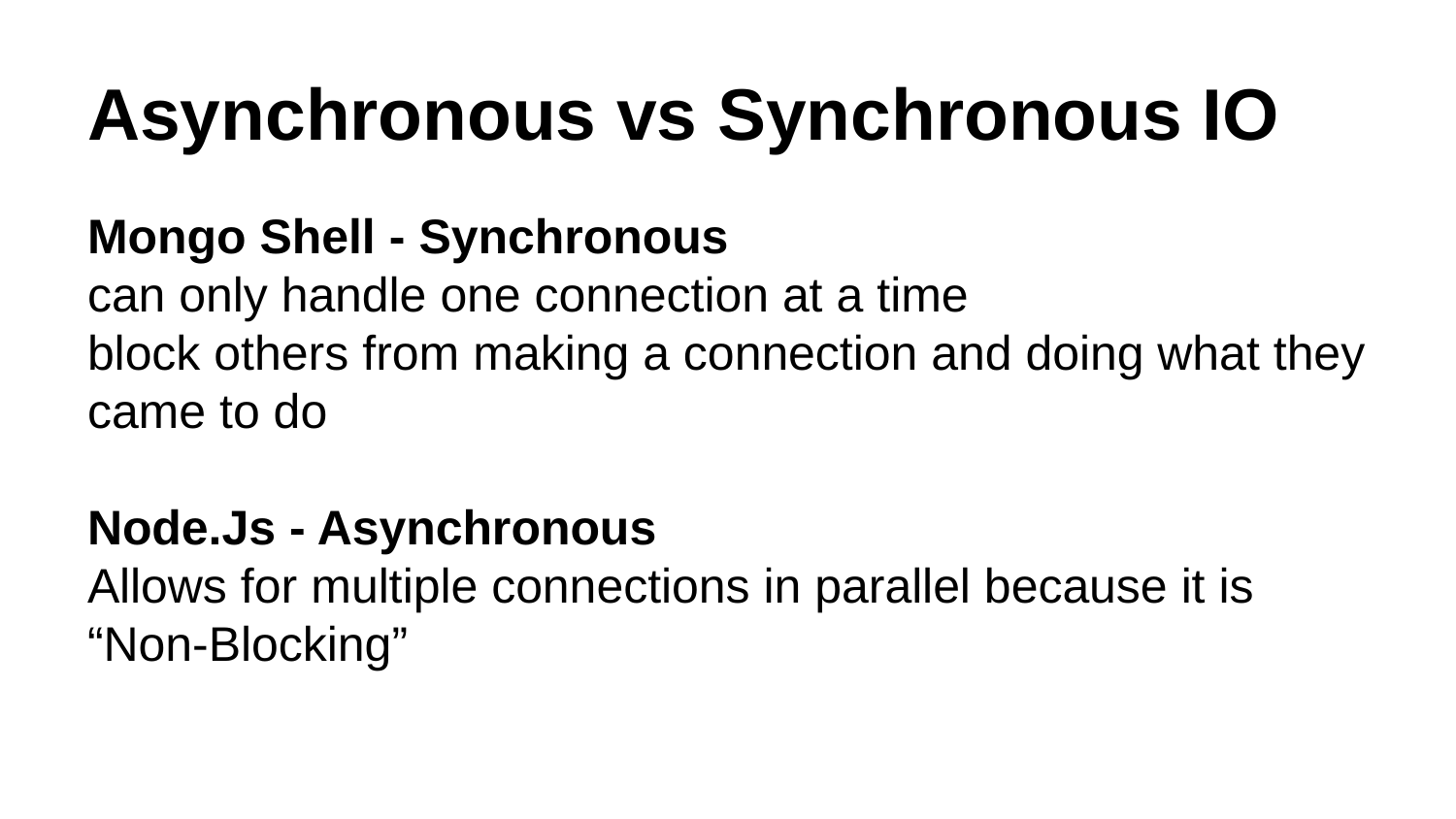

# Asynchronous vs Synchronous IO
Mongo Shell - Synchronous
can only handle one connection at a time
block others from making a connection and doing what they came to do

Node.Js - Asynchronous
Allows for multiple connections in parallel because it is “Non-Blocking”